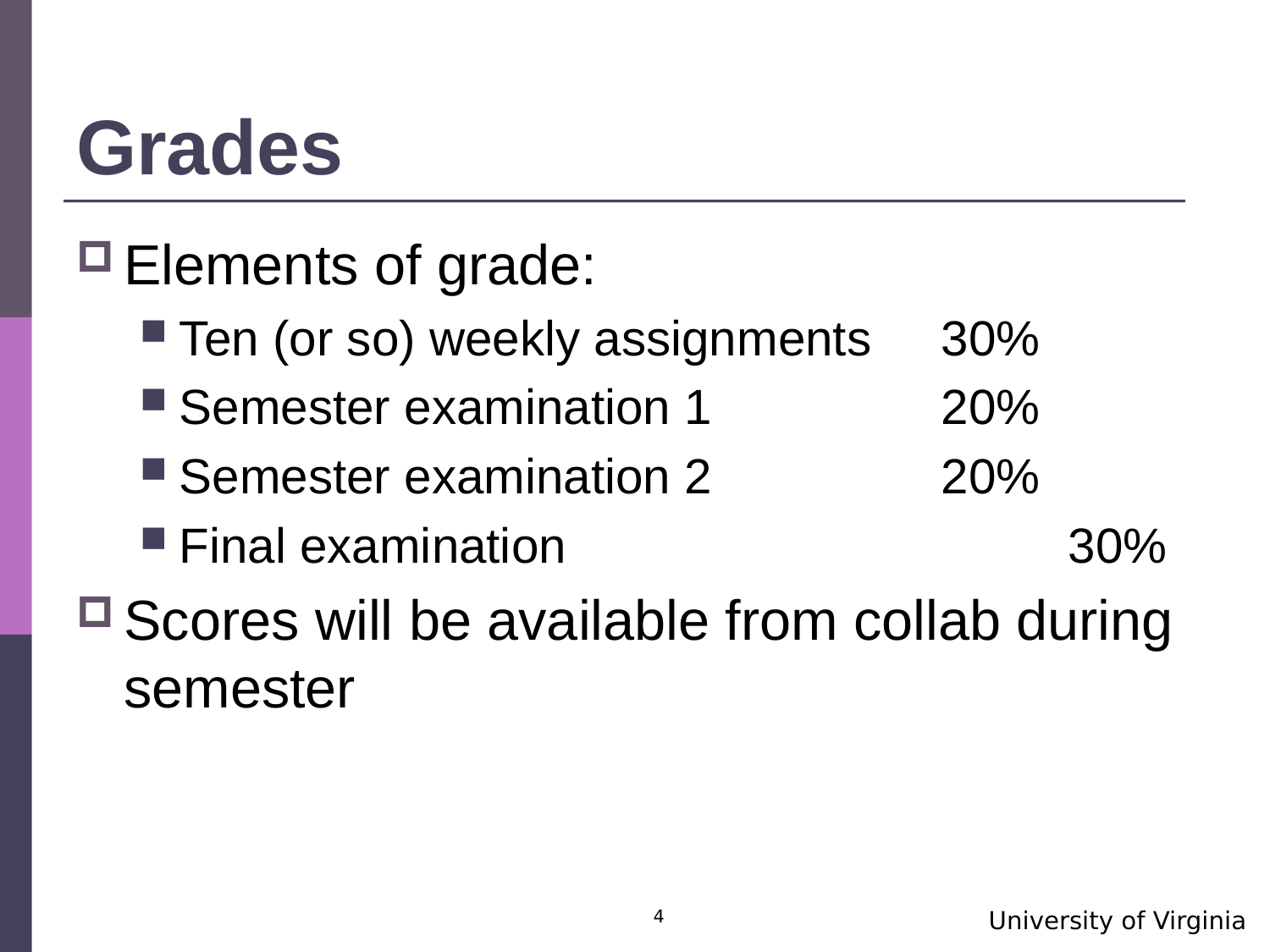

# Grades
Elements of grade:
Ten (or so) weekly assignments	30%
Semester examination 1		20%
Semester examination 2		20%
Final examination				30%
Scores will be available from collab during semester
4